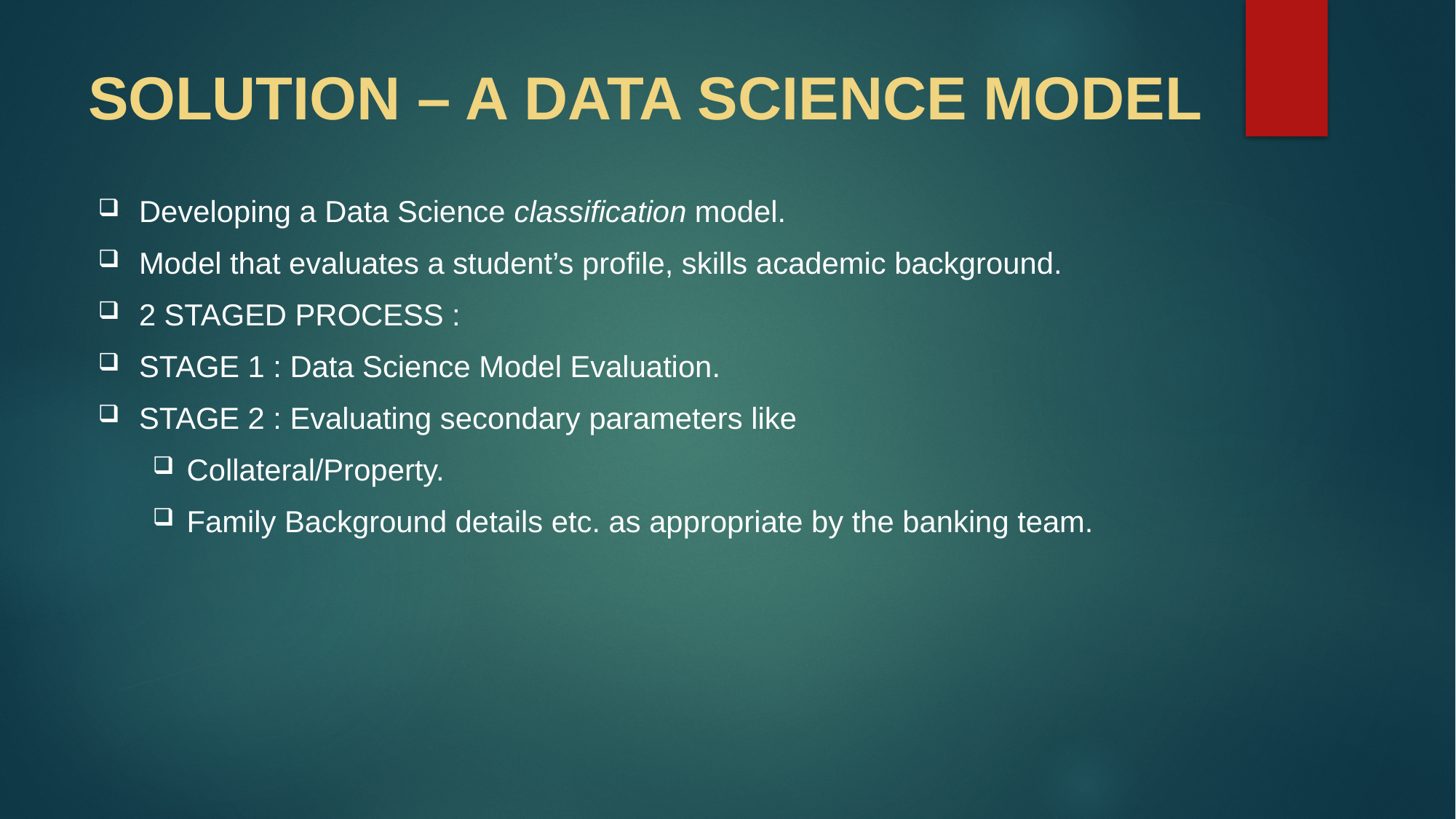

# SOLUTION – A DATA SCIENCE MODEL
Developing a Data Science classification model.
Model that evaluates a student’s profile, skills academic background.
2 STAGED PROCESS :
STAGE 1 : Data Science Model Evaluation.
STAGE 2 : Evaluating secondary parameters like
Collateral/Property.
Family Background details etc. as appropriate by the banking team.